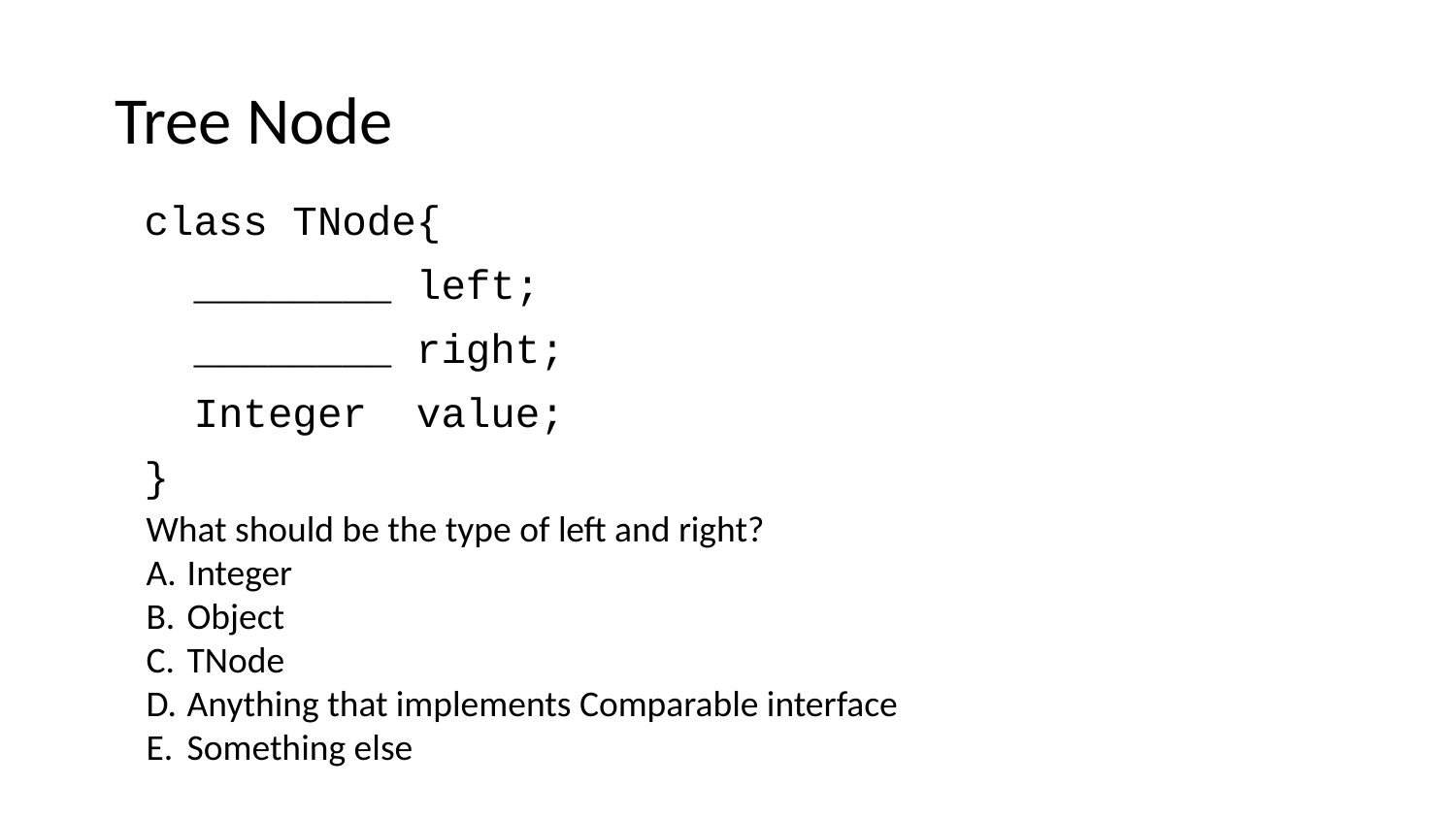

# Tree Node
class TNode{
  ________ left;
  ________ right;
  Integer  value;
}
What should be the type of left and right?
Integer
Object
TNode
Anything that implements Comparable interface
Something else